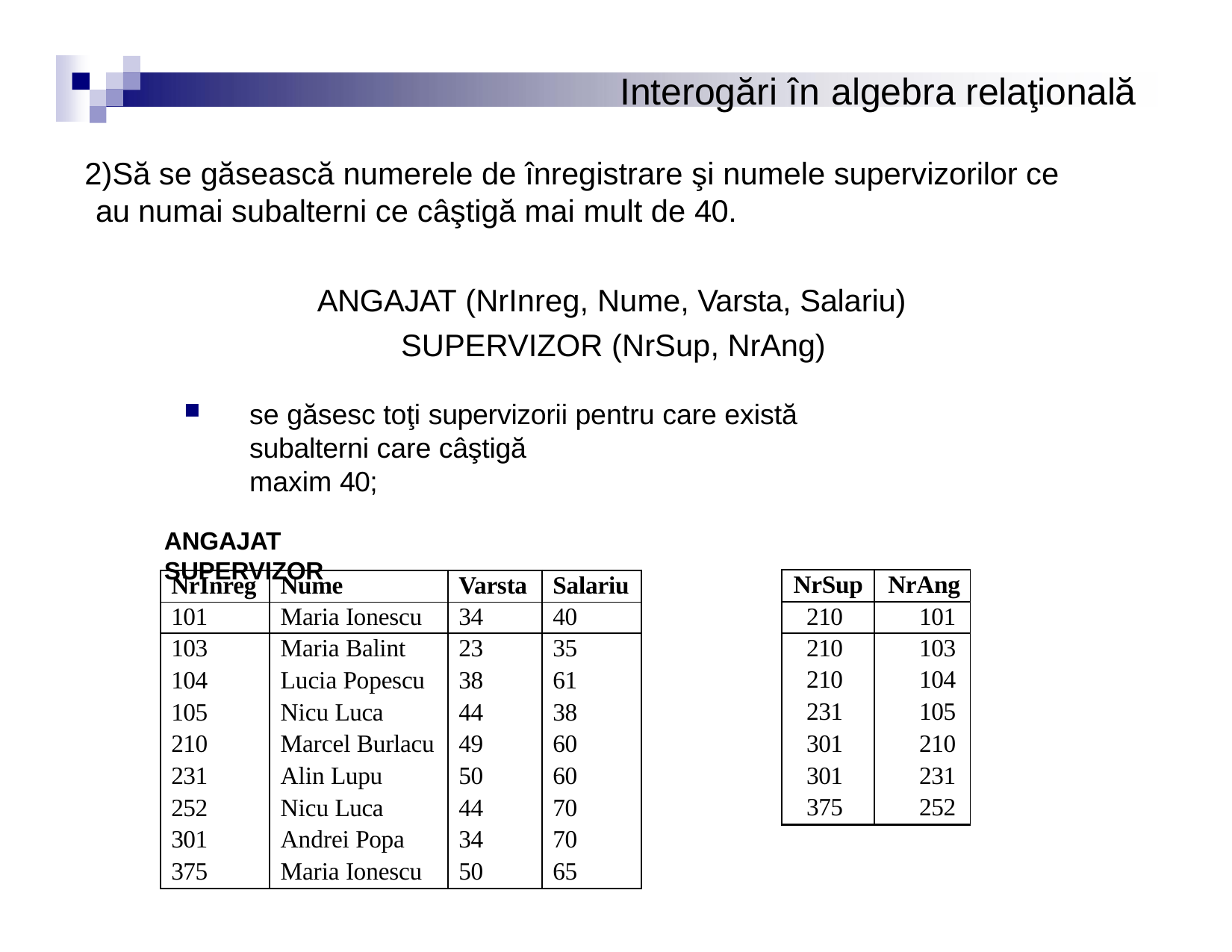

# Interogări în algebra relaţională
2)Să se găsească numerele de înregistrare şi numele supervizorilor ce au numai subalterni ce câştigă mai mult de 40.

ANGAJAT (NrInreg, Nume, Varsta, Salariu) SUPERVIZOR (NrSup, NrAng)
se găsesc toţi supervizorii pentru care există subalterni care câştigă
maxim 40;
ANGAJAT	SUPERVIZOR
| NrSup | NrAng |
| --- | --- |
| 210 | 101 |
| 210 | 103 |
| 210 | 104 |
| 231 | 105 |
| 301 | 210 |
| 301 | 231 |
| 375 | 252 |
| NrInreg | Nume | Varsta | Salariu |
| --- | --- | --- | --- |
| 101 | Maria Ionescu | 34 | 40 |
| 103 | Maria Balint | 23 | 35 |
| 104 | Lucia Popescu | 38 | 61 |
| 105 | Nicu Luca | 44 | 38 |
| 210 | Marcel Burlacu | 49 | 60 |
| 231 | Alin Lupu | 50 | 60 |
| 252 | Nicu Luca | 44 | 70 |
| 301 | Andrei Popa | 34 | 70 |
| 375 | Maria Ionescu | 50 | 65 |